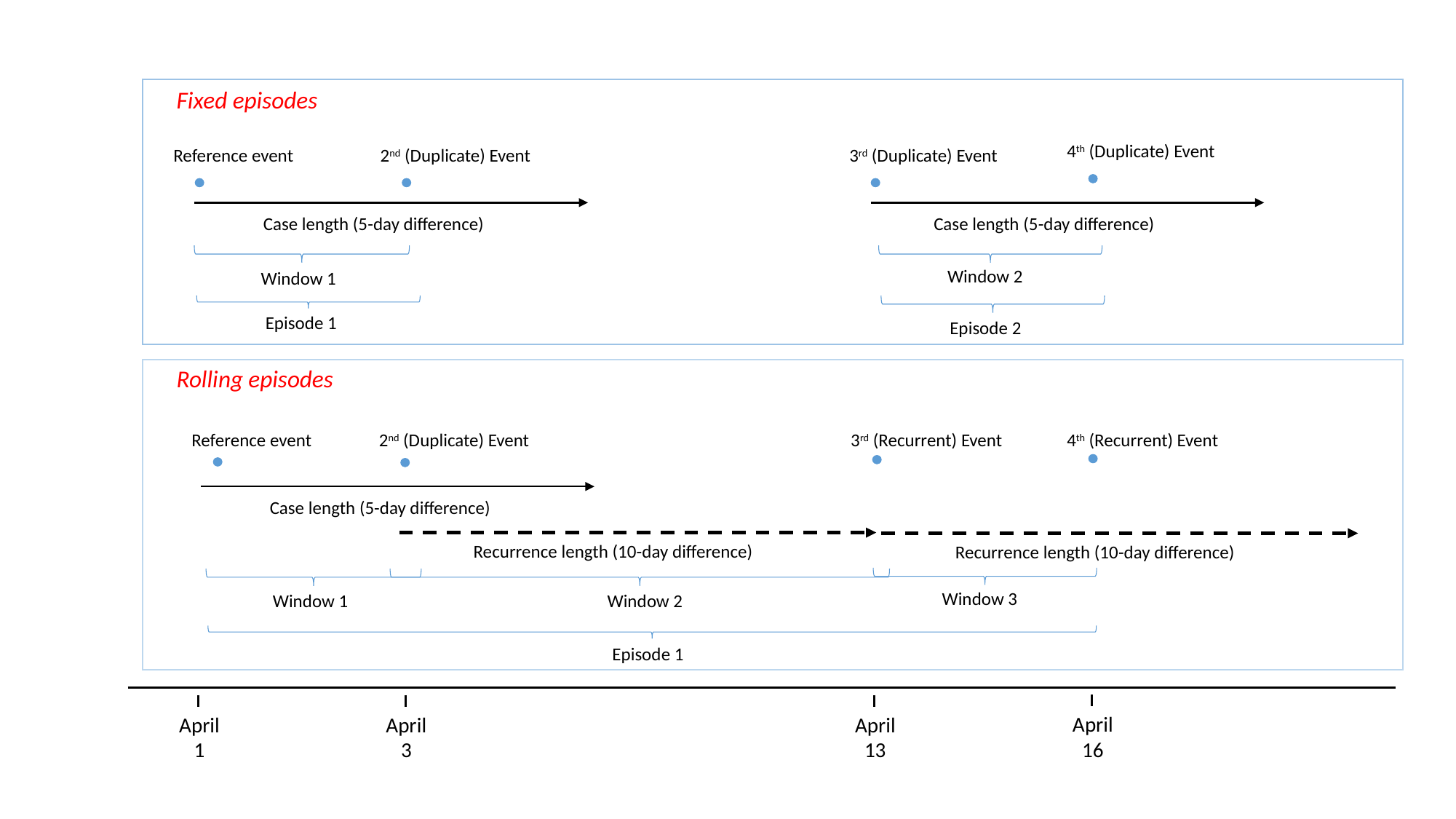

Fixed episodes
4th (Duplicate) Event
April 16
Reference event
April 1
2nd (Duplicate) Event
April 3
3rd (Duplicate) Event
April 13
Case length (5-day difference)
Case length (5-day difference)

Window 1

Window 2

Episode 1

Episode 2
Rolling episodes

Reference event
2nd (Duplicate) Event
3rd (Recurrent) Event
4th (Recurrent) Event
Case length (5-day difference)
Recurrence length (10-day difference)
Recurrence length (10-day difference)

Window 3

Window 1

Window 2

Episode 1
Date
Date